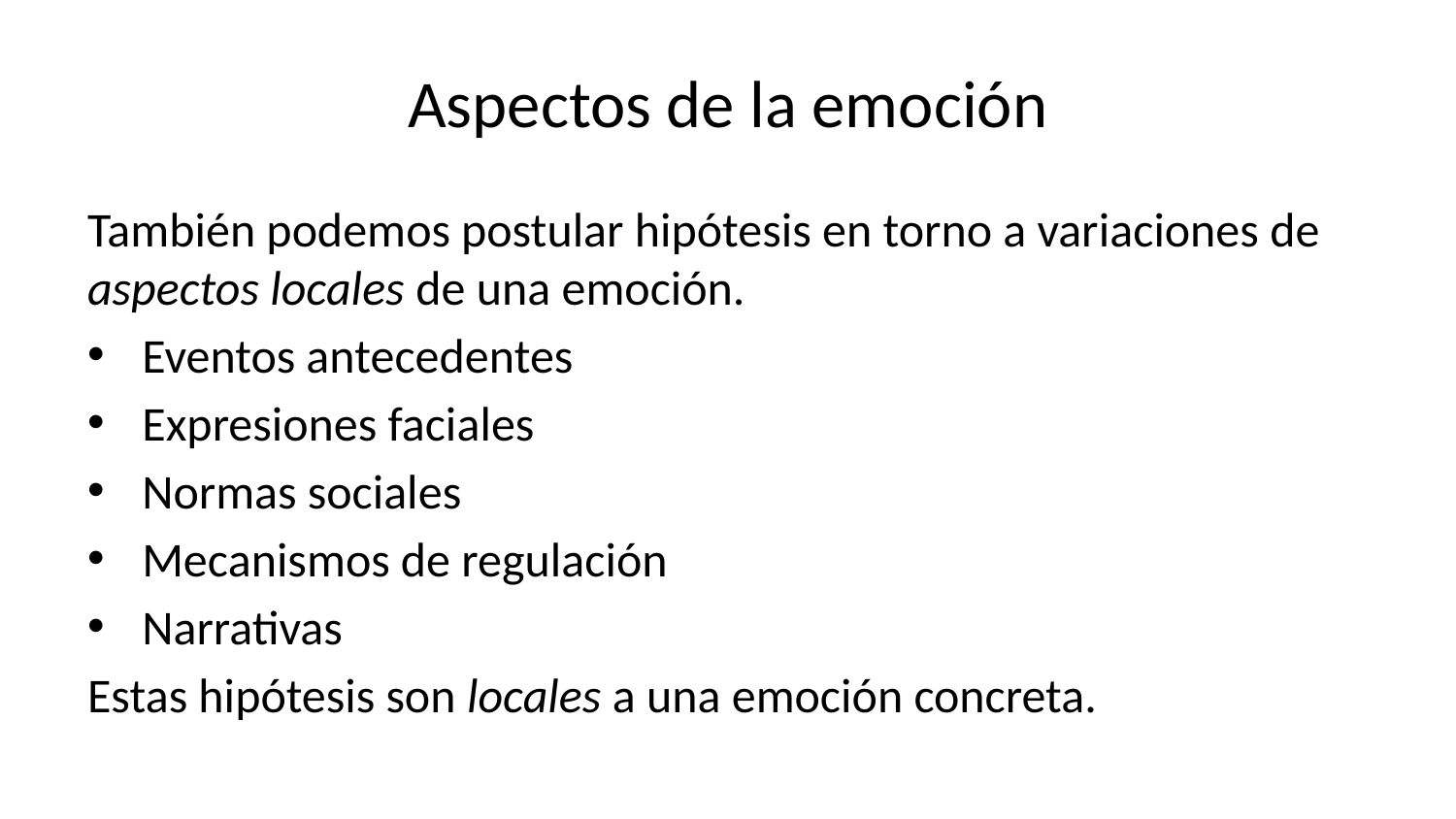

# Aspectos de la emoción
También podemos postular hipótesis en torno a variaciones de aspectos locales de una emoción.
Eventos antecedentes
Expresiones faciales
Normas sociales
Mecanismos de regulación
Narrativas
Estas hipótesis son locales a una emoción concreta.